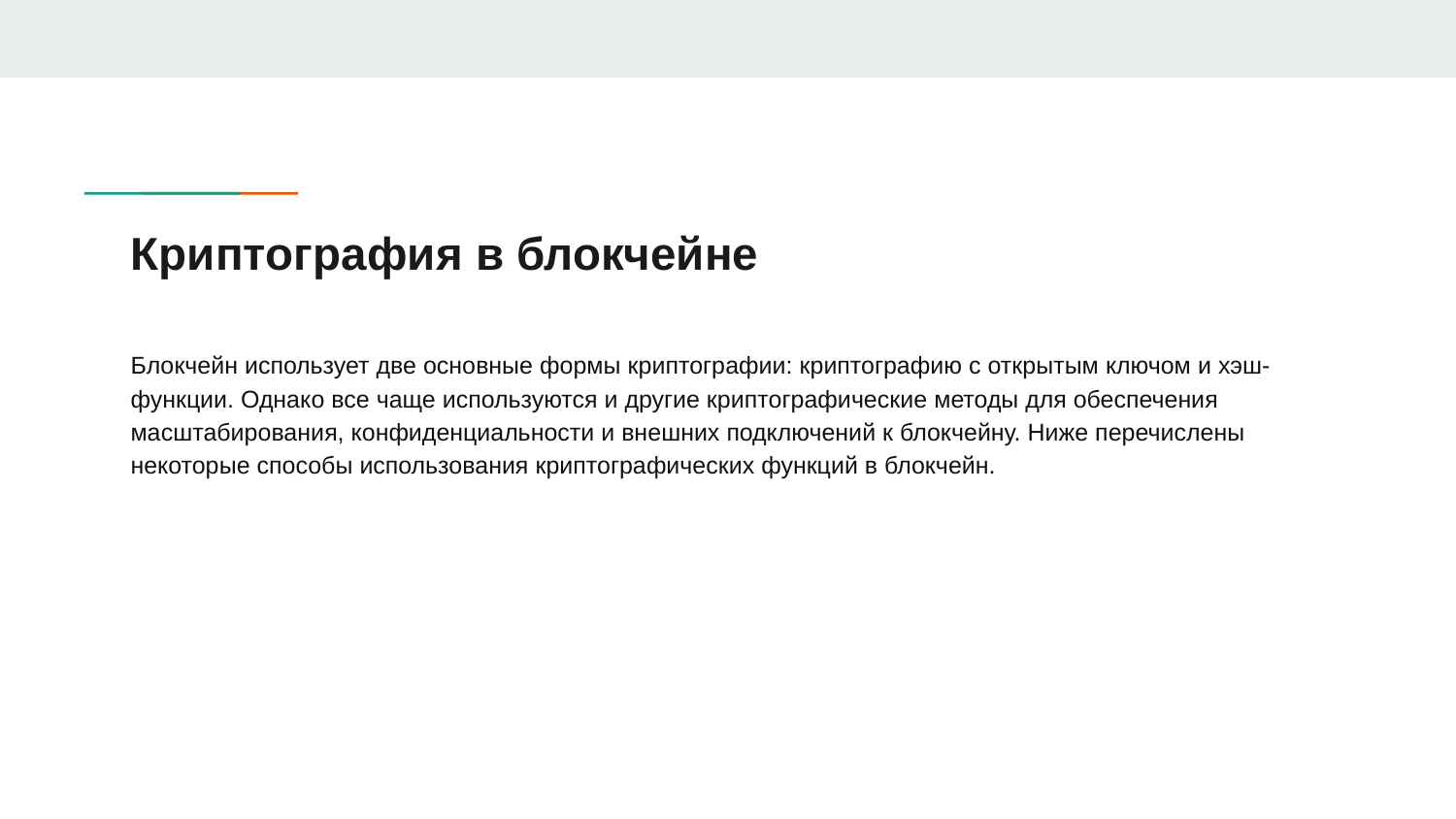

# Криптография в блокчейне
Блокчейн использует две основные формы криптографии: криптографию с открытым ключом и хэш-функции. Однако все чаще используются и другие криптографические методы для обеспечения масштабирования, конфиденциальности и внешних подключений к блокчейну. Ниже перечислены некоторые способы использования криптографических функций в блокчейн.